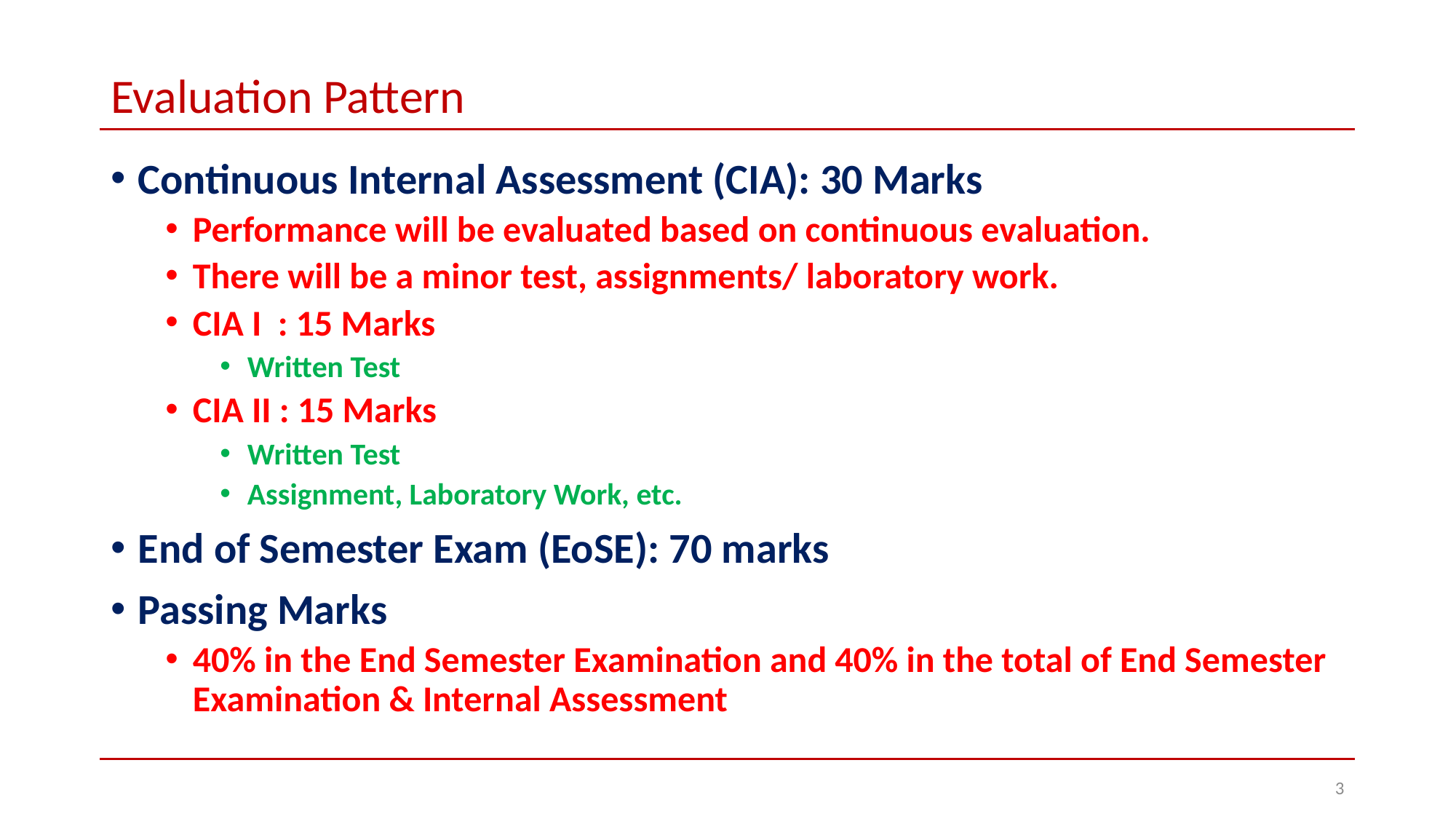

# Evaluation Pattern
Continuous Internal Assessment (CIA): 30 Marks
Performance will be evaluated based on continuous evaluation.
There will be a minor test, assignments/ laboratory work.
CIA I  : 15 Marks
Written Test
CIA II : 15 Marks
Written Test
Assignment, Laboratory Work, etc.
End of Semester Exam (EoSE): 70 marks
Passing Marks
40% in the End Semester Examination and 40% in the total of End Semester Examination & Internal Assessment
3